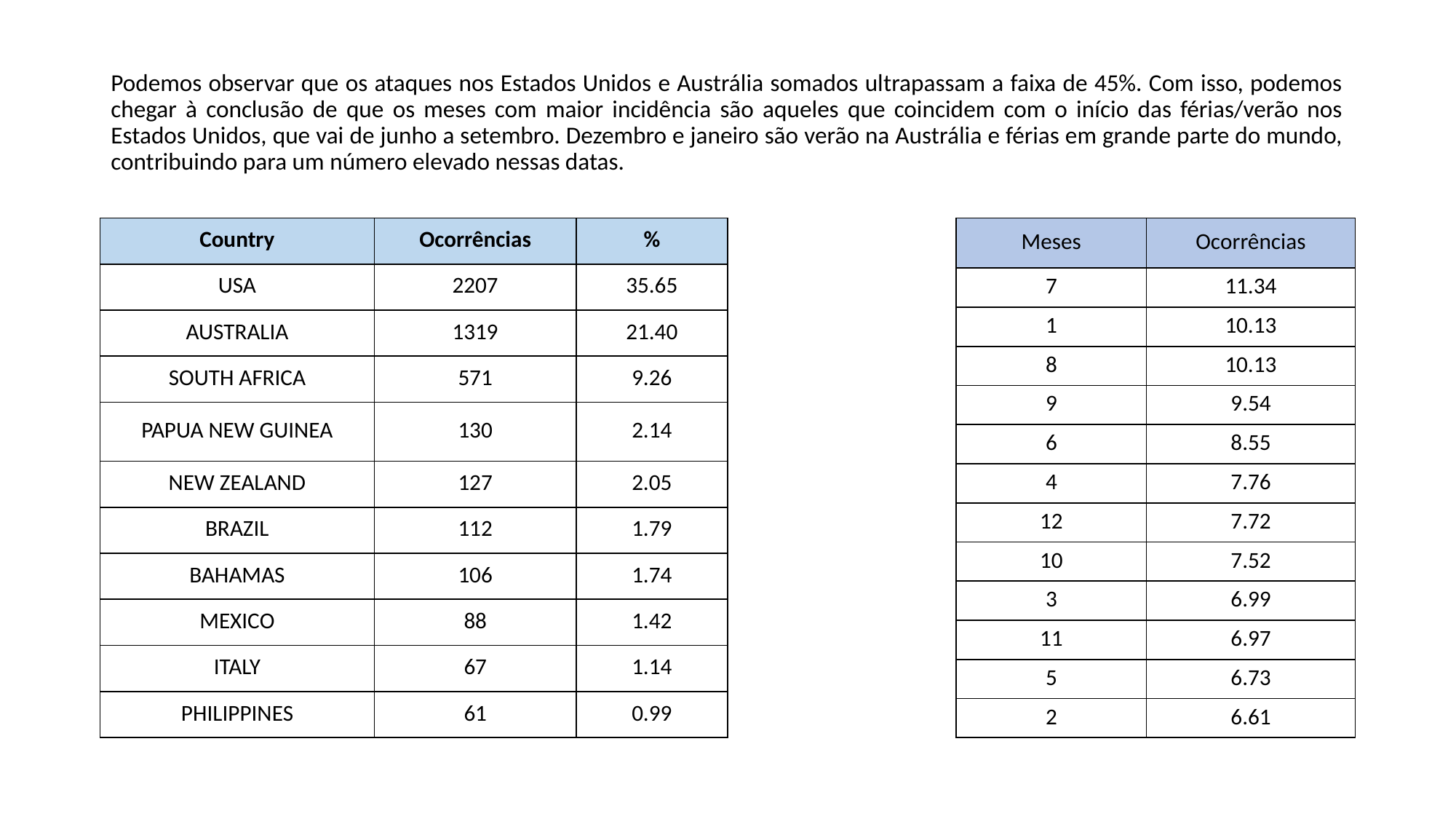

# Podemos observar que os ataques nos Estados Unidos e Austrália somados ultrapassam a faixa de 45%. Com isso, podemos chegar à conclusão de que os meses com maior incidência são aqueles que coincidem com o início das férias/verão nos Estados Unidos, que vai de junho a setembro. Dezembro e janeiro são verão na Austrália e férias em grande parte do mundo, contribuindo para um número elevado nessas datas.
| Country | Ocorrências | % |
| --- | --- | --- |
| USA | 2207 | 35.65 |
| AUSTRALIA | 1319 | 21.40 |
| SOUTH AFRICA | 571 | 9.26 |
| PAPUA NEW GUINEA | 130 | 2.14 |
| NEW ZEALAND | 127 | 2.05 |
| BRAZIL | 112 | 1.79 |
| BAHAMAS | 106 | 1.74 |
| MEXICO | 88 | 1.42 |
| ITALY | 67 | 1.14 |
| PHILIPPINES | 61 | 0.99 |
| Meses | Ocorrências |
| --- | --- |
| 7 | 11.34 |
| 1 | 10.13 |
| 8 | 10.13 |
| 9 | 9.54 |
| 6 | 8.55 |
| 4 | 7.76 |
| 12 | 7.72 |
| 10 | 7.52 |
| 3 | 6.99 |
| 11 | 6.97 |
| 5 | 6.73 |
| 2 | 6.61 |